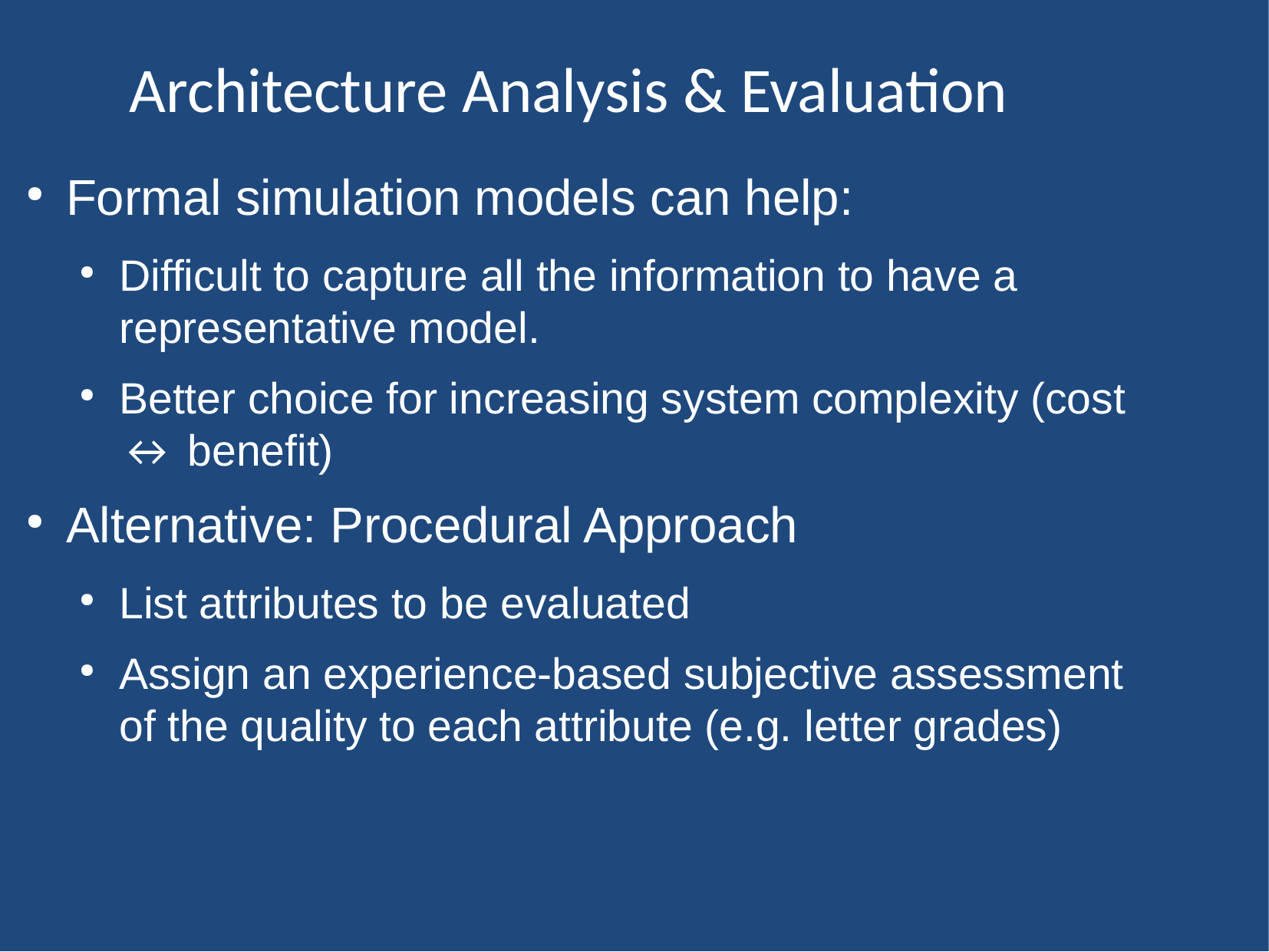

Architecture Analysis & Evaluation
Formal simulation models can help:
Difficult to capture all the information to have a representative model.
Better choice for increasing system complexity (cost ↔ benefit)
Alternative: Procedural Approach
List attributes to be evaluated
Assign an experience-based subjective assessment of the quality to each attribute (e.g. letter grades)